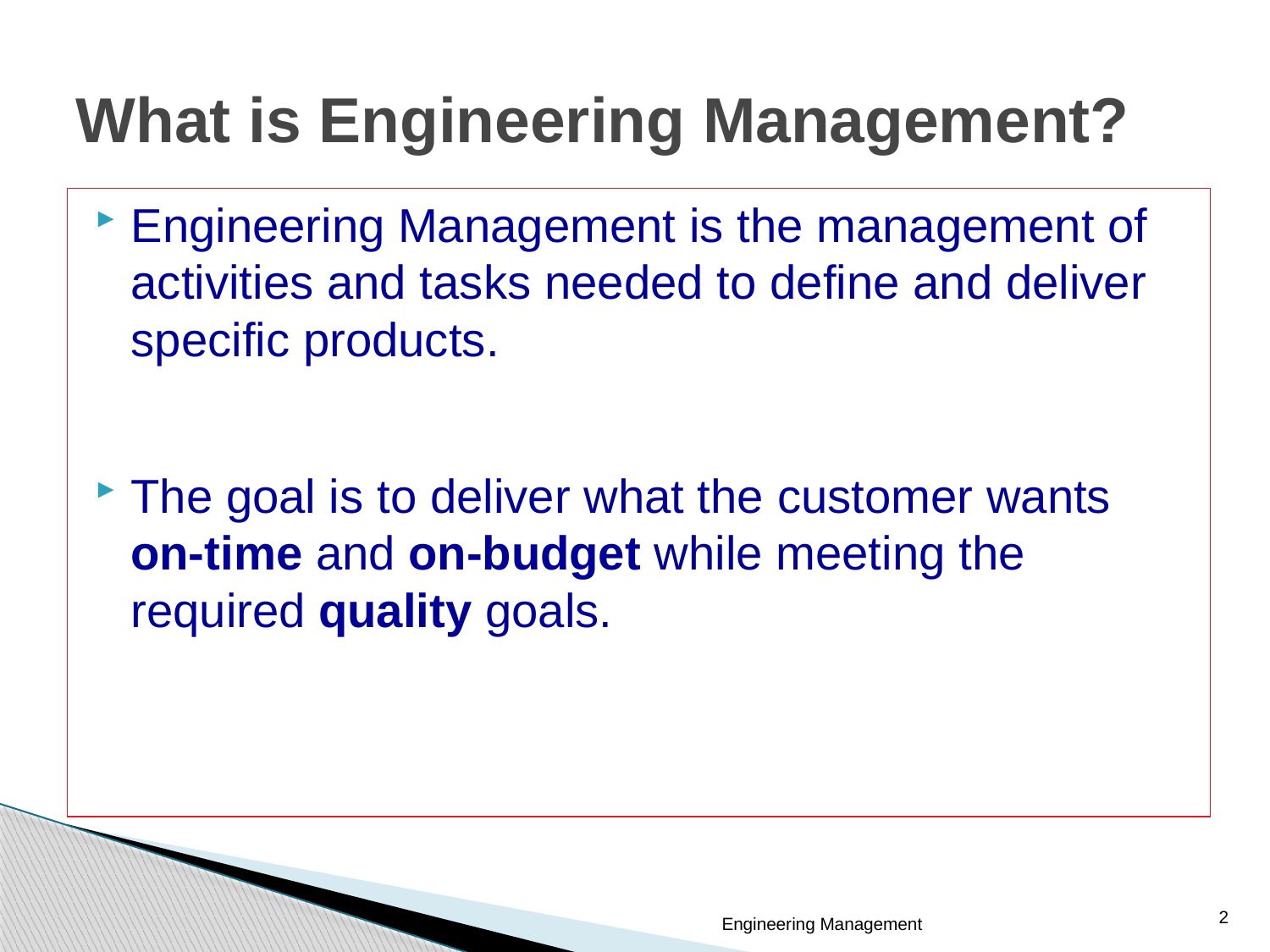

# What is Engineering Management?
Engineering Management is the management of activities and tasks needed to define and deliver specific products.

The goal is to deliver what the customer wants on-time and on-budget while meeting the required quality goals.

2
Engineering Management